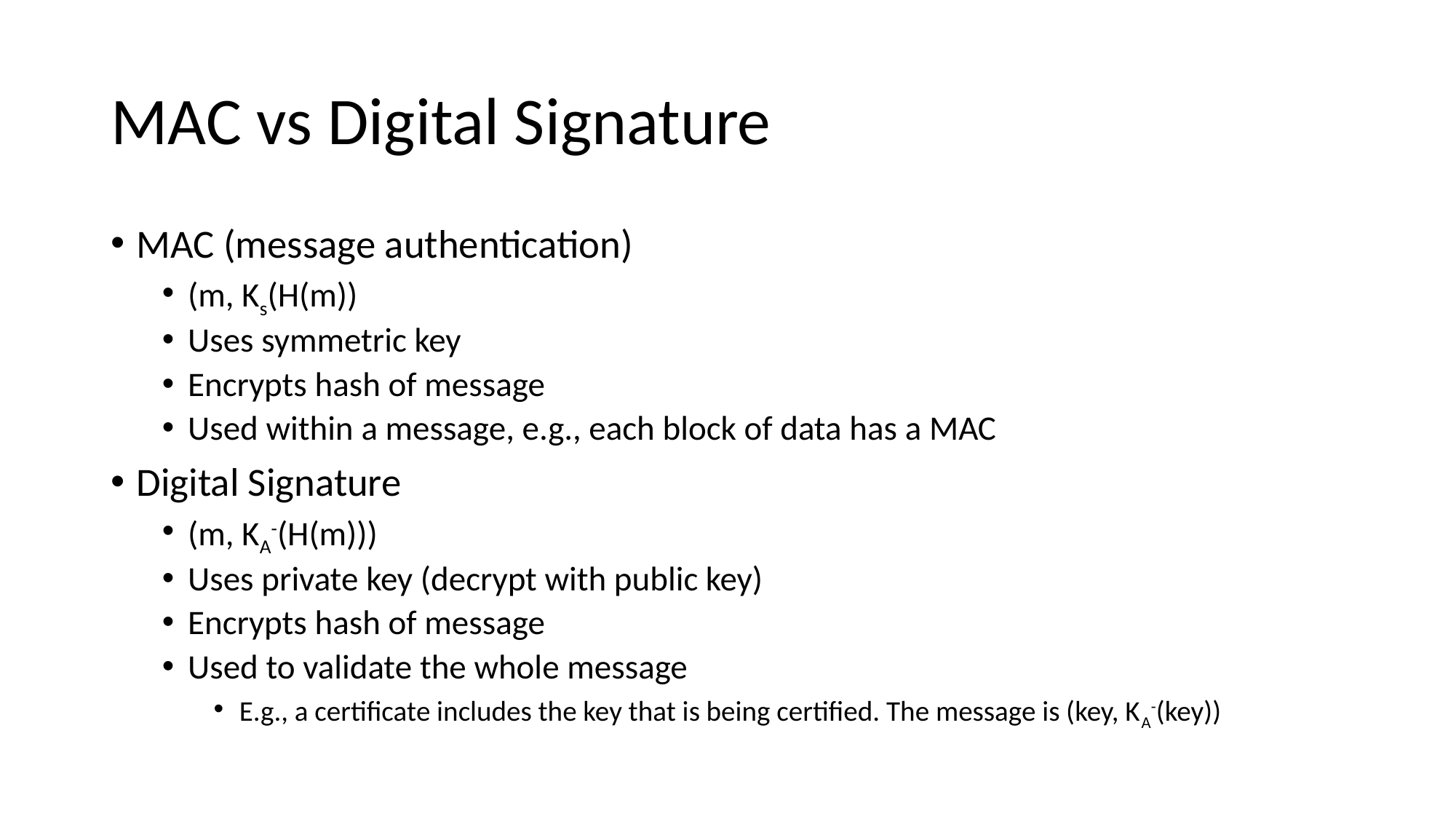

# MAC vs Digital Signature
MAC (message authentication)
(m, Ks(H(m))
Uses symmetric key
Encrypts hash of message
Used within a message, e.g., each block of data has a MAC
Digital Signature
(m, KA-(H(m)))
Uses private key (decrypt with public key)
Encrypts hash of message
Used to validate the whole message
E.g., a certificate includes the key that is being certified. The message is (key, KA-(key))